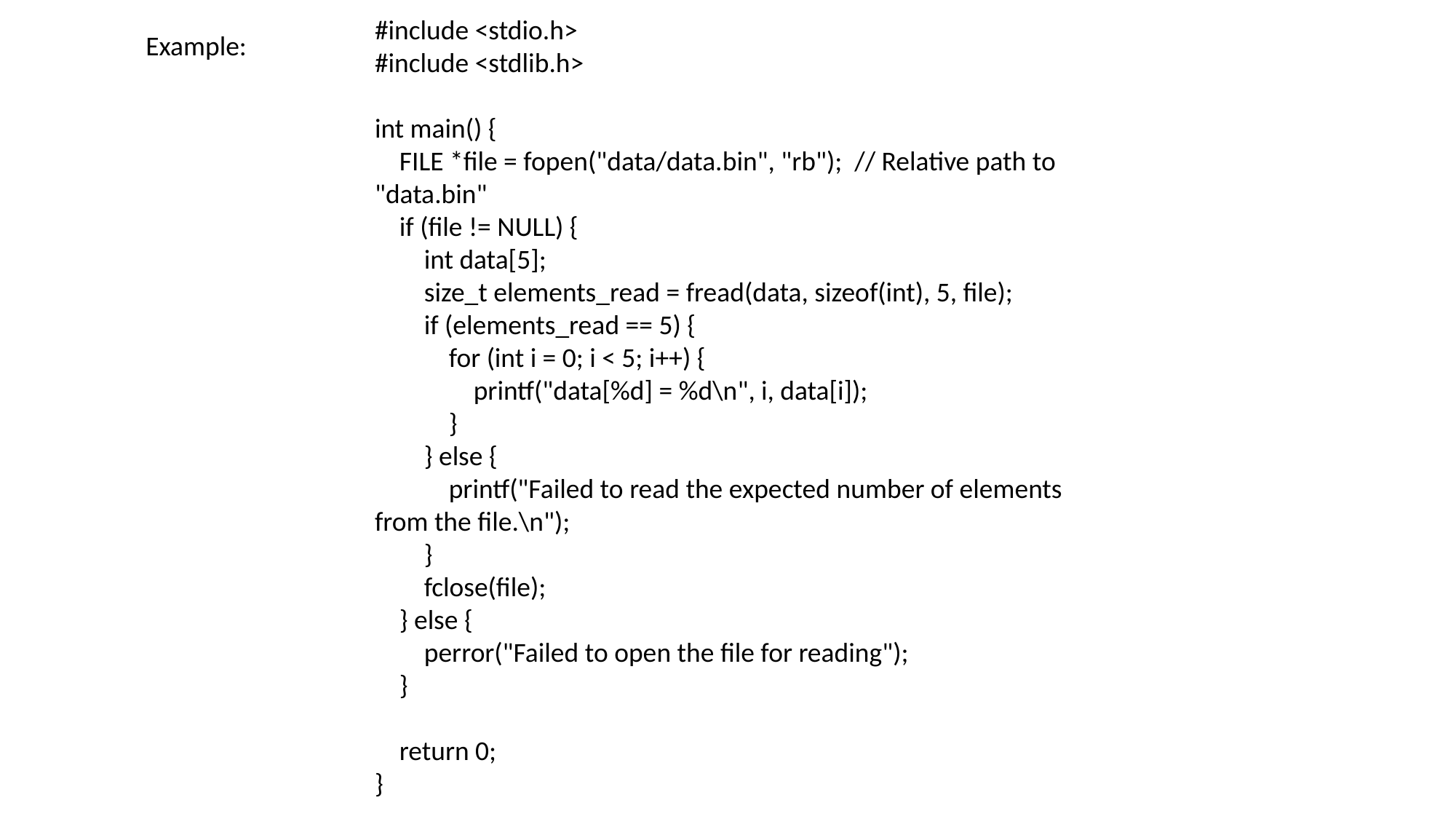

#include <stdio.h>
#include <stdlib.h>

int main() {
    FILE *file = fopen("data/data.bin", "rb");  // Relative path to "data.bin"
    if (file != NULL) {
        int data[5];
        size_t elements_read = fread(data, sizeof(int), 5, file);
        if (elements_read == 5) {
            for (int i = 0; i < 5; i++) {
                printf("data[%d] = %d\n", i, data[i]);
            }
        } else {
            printf("Failed to read the expected number of elements from the file.\n");
        }
        fclose(file);
    } else {
        perror("Failed to open the file for reading");
    }

    return 0;
}
                    Example: